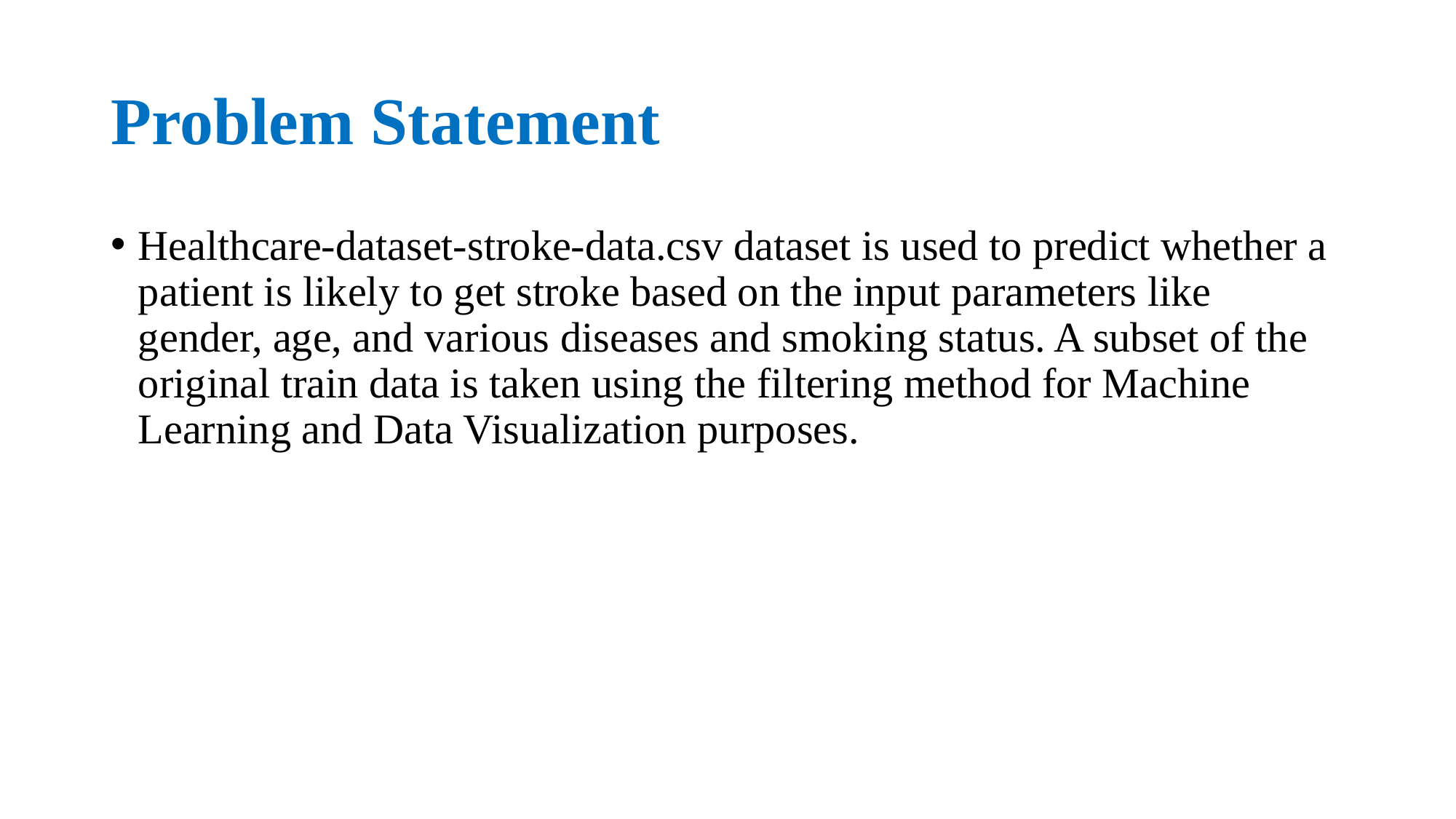

# Problem Statement
Healthcare-dataset-stroke-data.csv dataset is used to predict whether a patient is likely to get stroke based on the input parameters like gender, age, and various diseases and smoking status. A subset of the original train data is taken using the filtering method for Machine Learning and Data Visualization purposes.